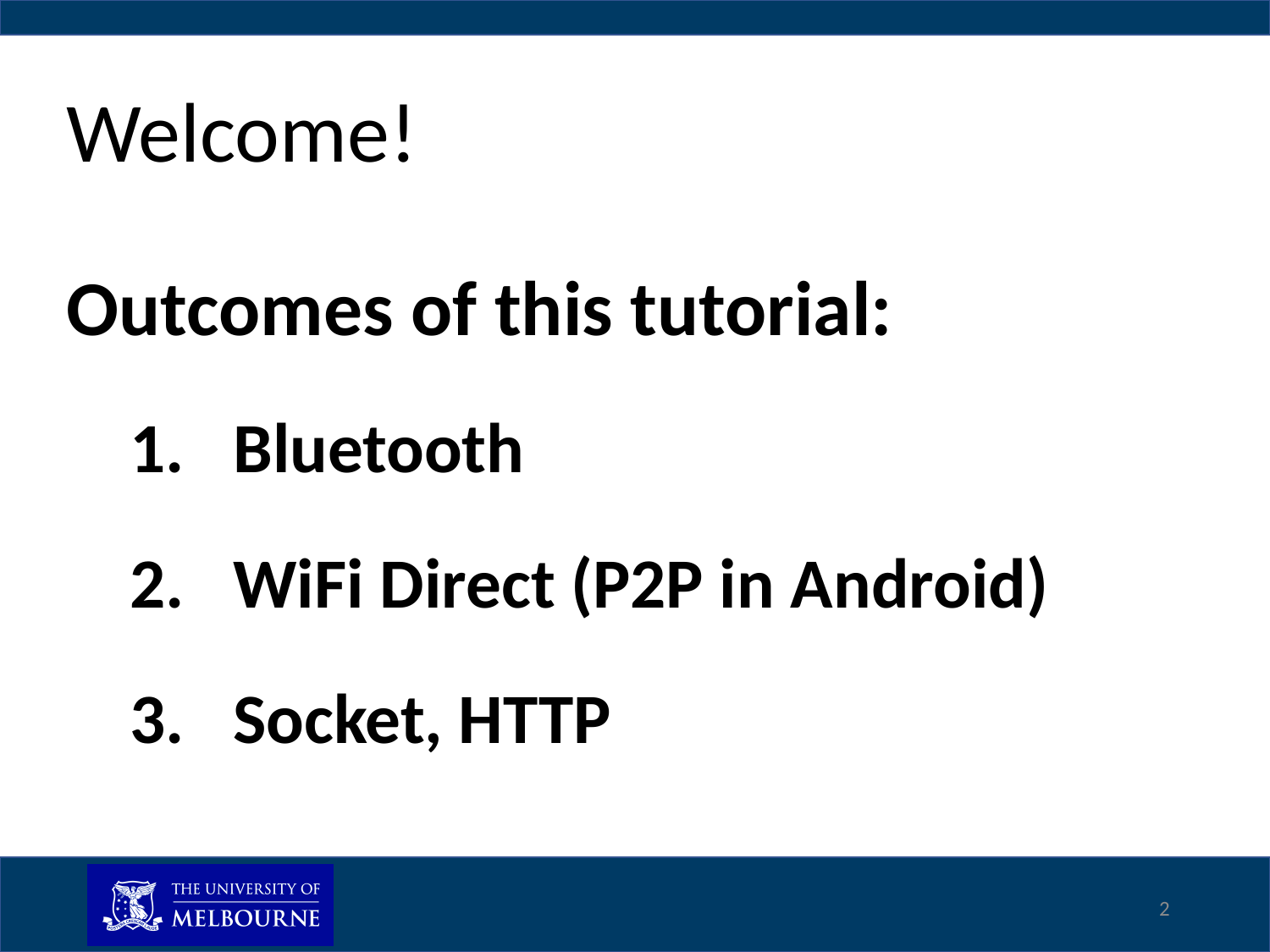

# Welcome!
Outcomes of this tutorial:
Bluetooth
WiFi Direct (P2P in Android)
Socket, HTTP
2